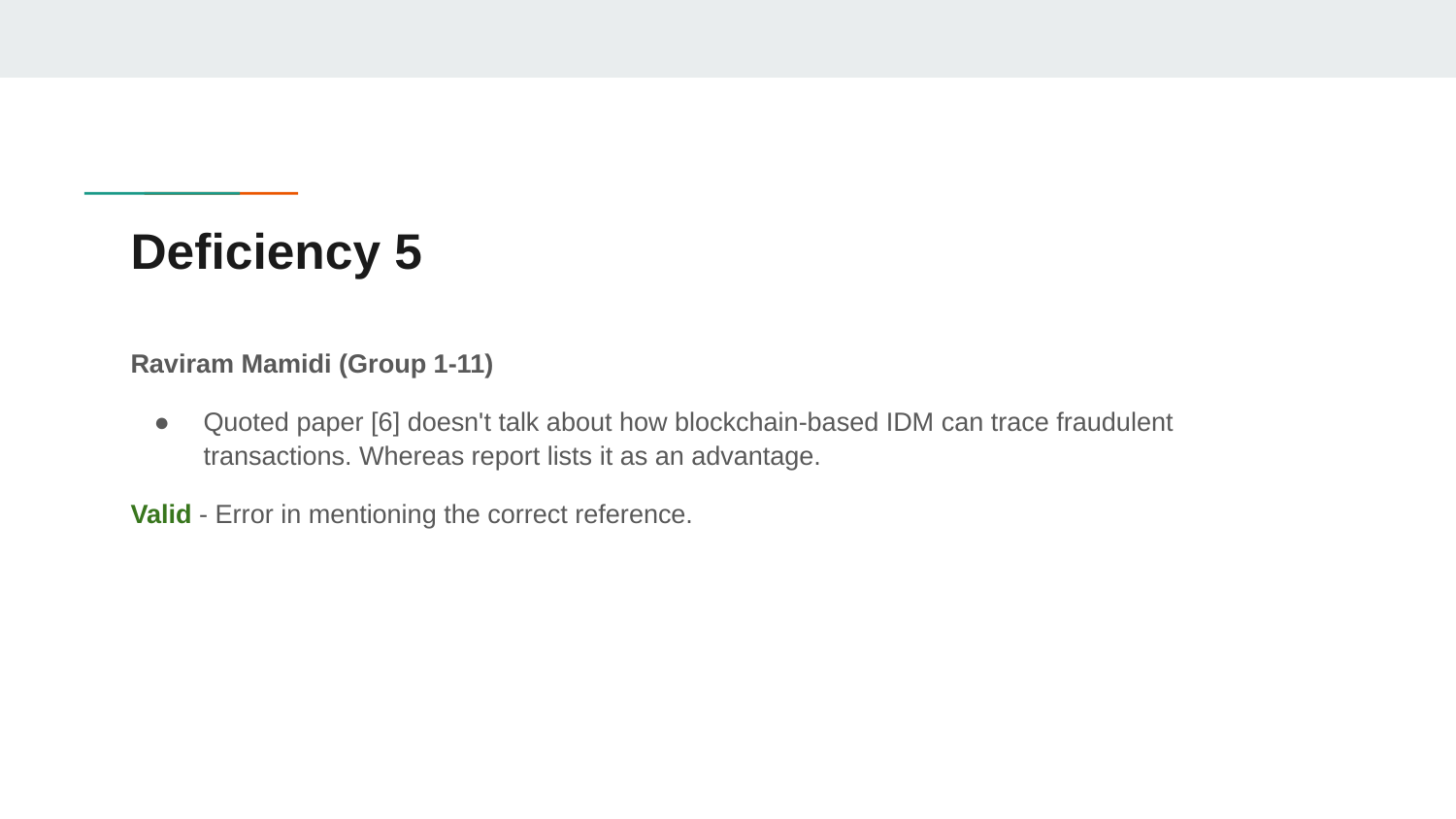

# Deficiency 5
Raviram Mamidi (Group 1-11)
Quoted paper [6] doesn't talk about how blockchain-based IDM can trace fraudulent transactions. Whereas report lists it as an advantage.
Valid - Error in mentioning the correct reference.